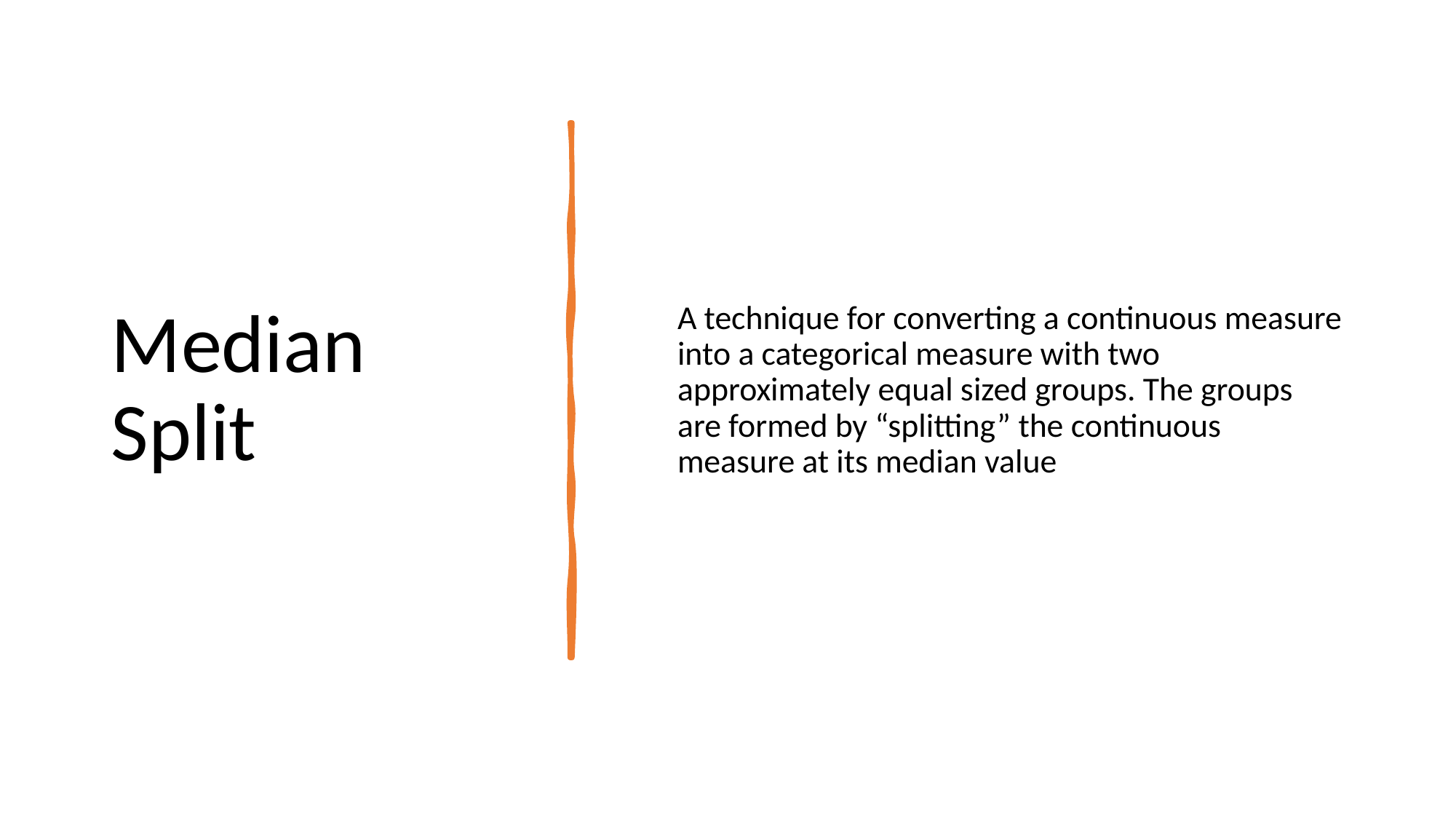

# Median Split
A technique for converting a continuous measure into a categorical measure with two approximately equal sized groups. The groups are formed by “splitting” the continuous measure at its median value